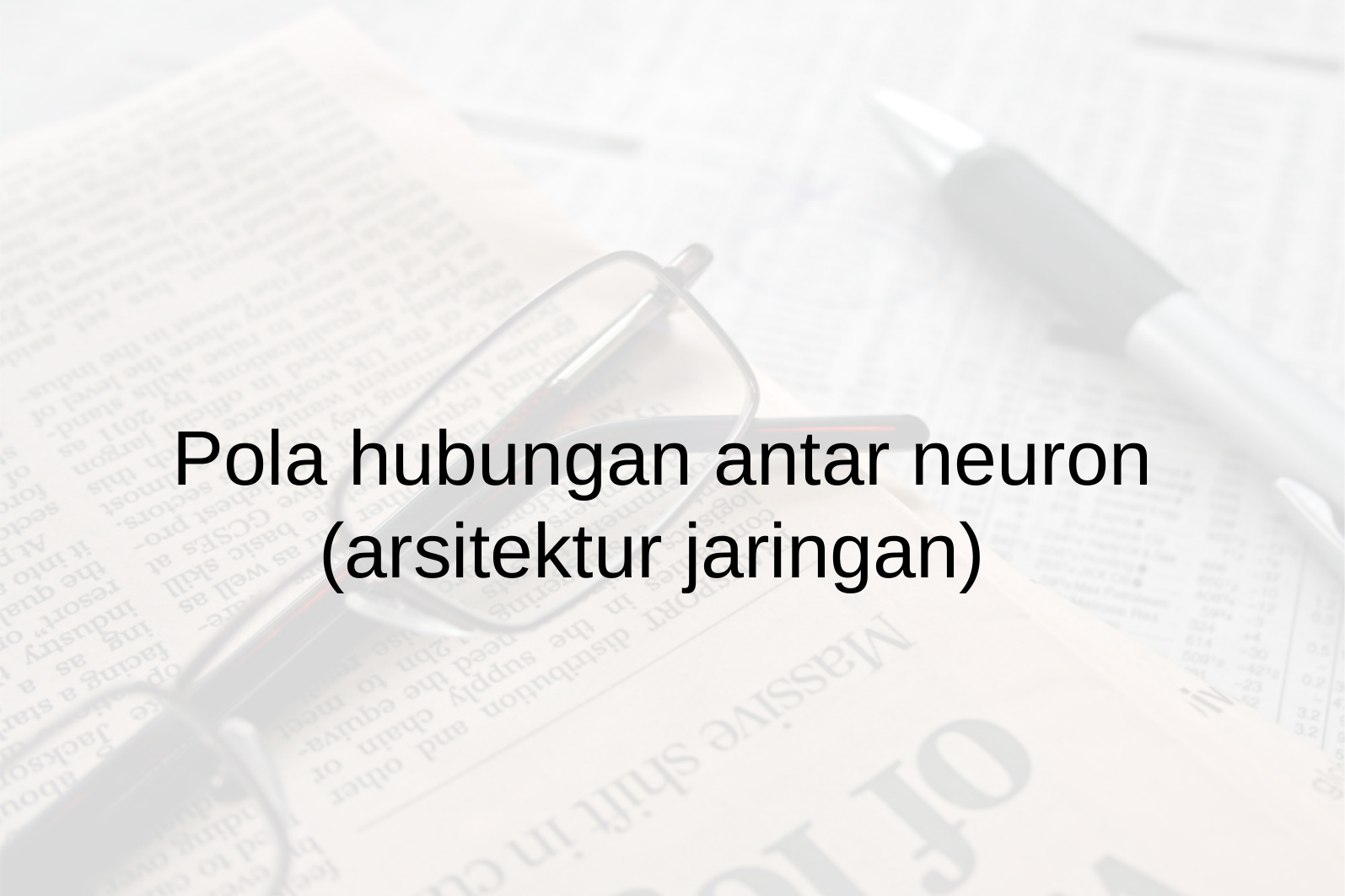

# Pola hubungan antar neuron (arsitektur jaringan)